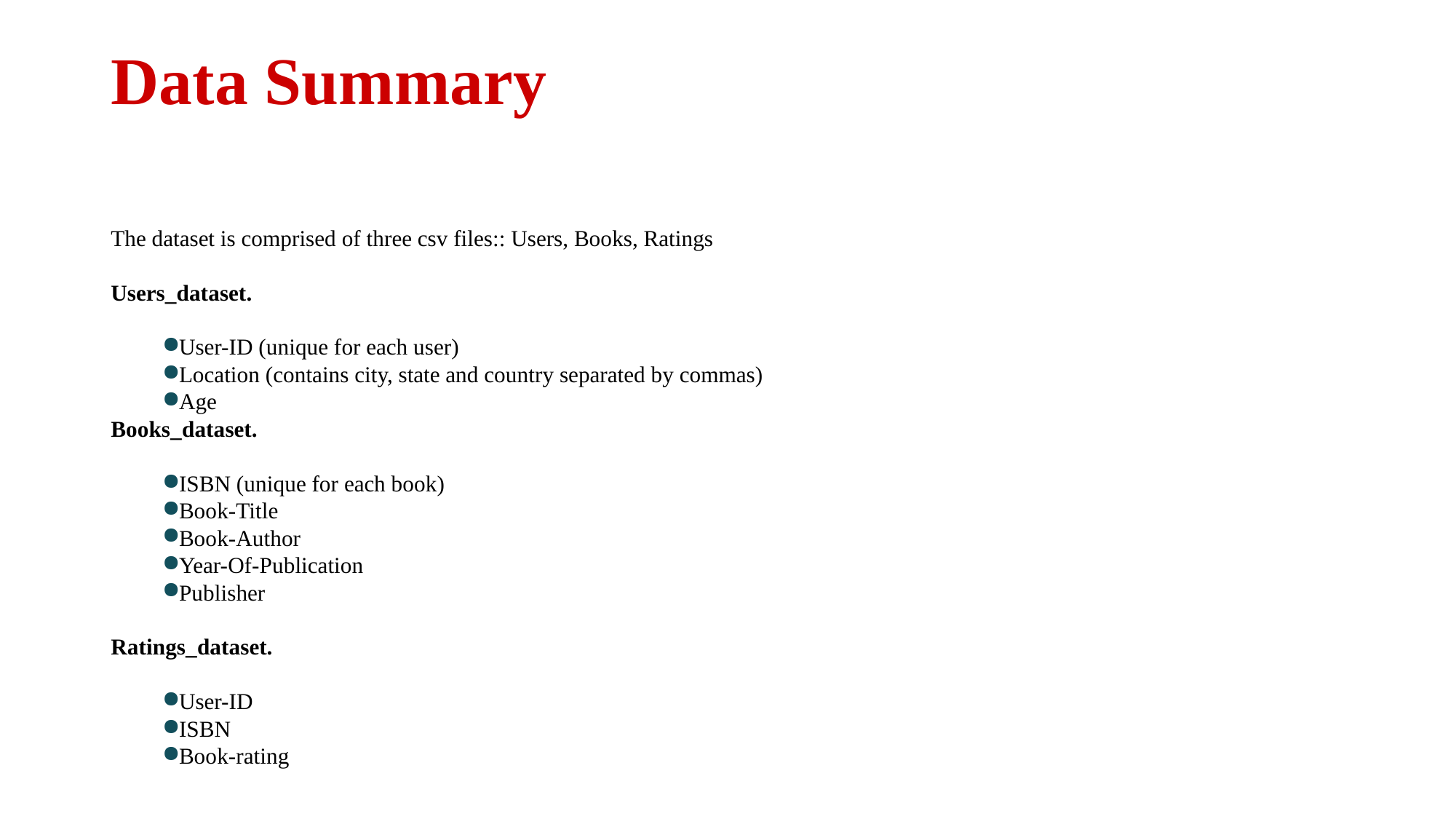

# Data Summary
The dataset is comprised of three csv files:: Users, Books, Ratings

Users_dataset.

User-ID (unique for each user)
Location (contains city, state and country separated by commas)
Age
Books_dataset.

ISBN (unique for each book)
Book-Title
Book-Author
Year-Of-Publication
Publisher

Ratings_dataset.

User-ID
ISBN
Book-rating